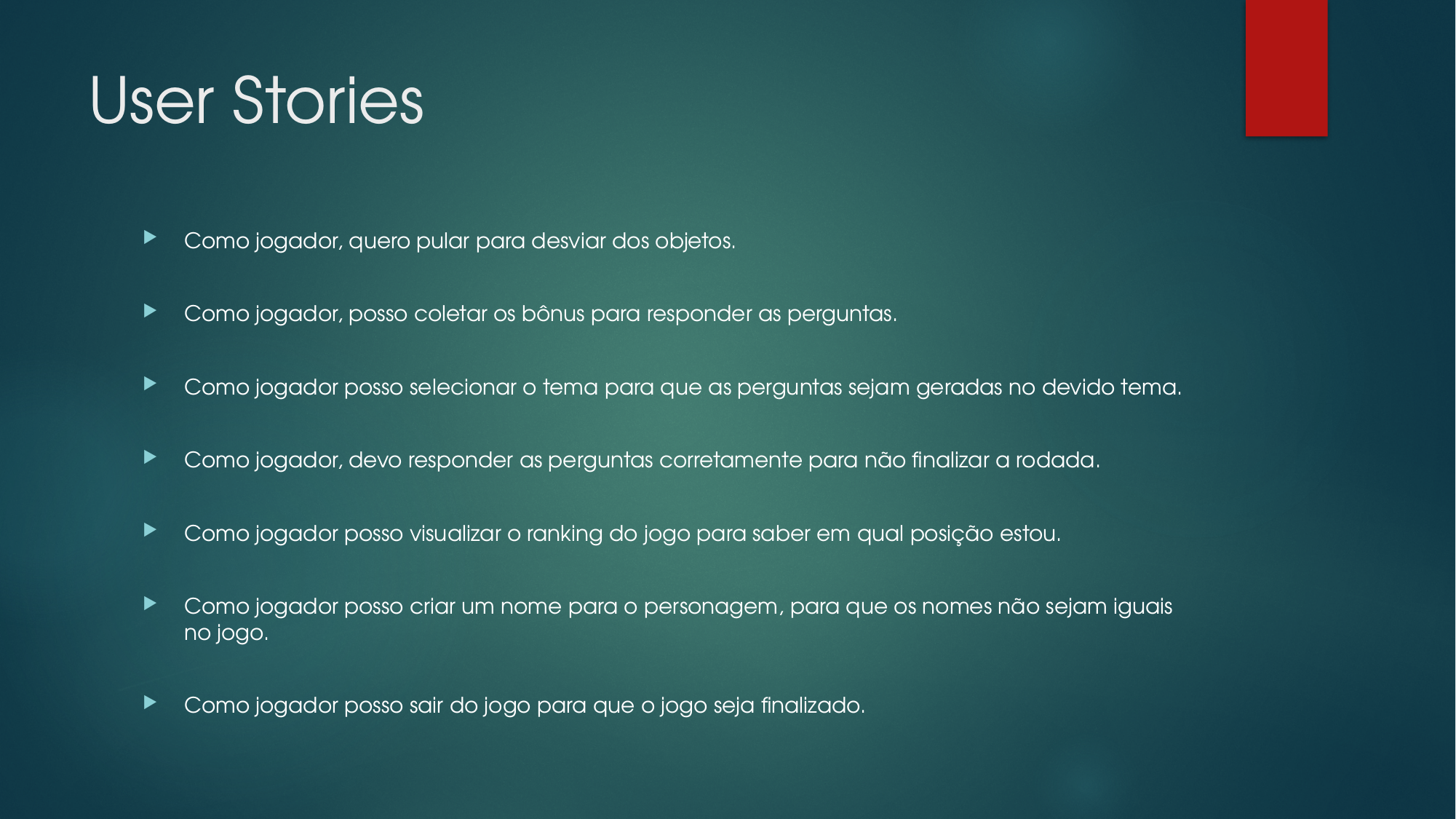

# User Stories
Como jogador, quero pular para desviar dos objetos.

Como jogador, posso coletar os bônus para responder as perguntas.

Como jogador posso selecionar o tema para que as perguntas sejam geradas no devido tema.

Como jogador, devo responder as perguntas corretamente para não finalizar a rodada.

Como jogador posso visualizar o ranking do jogo para saber em qual posição estou.

Como jogador posso criar um nome para o personagem, para que os nomes não sejam iguais no jogo.

Como jogador posso sair do jogo para que o jogo seja finalizado.